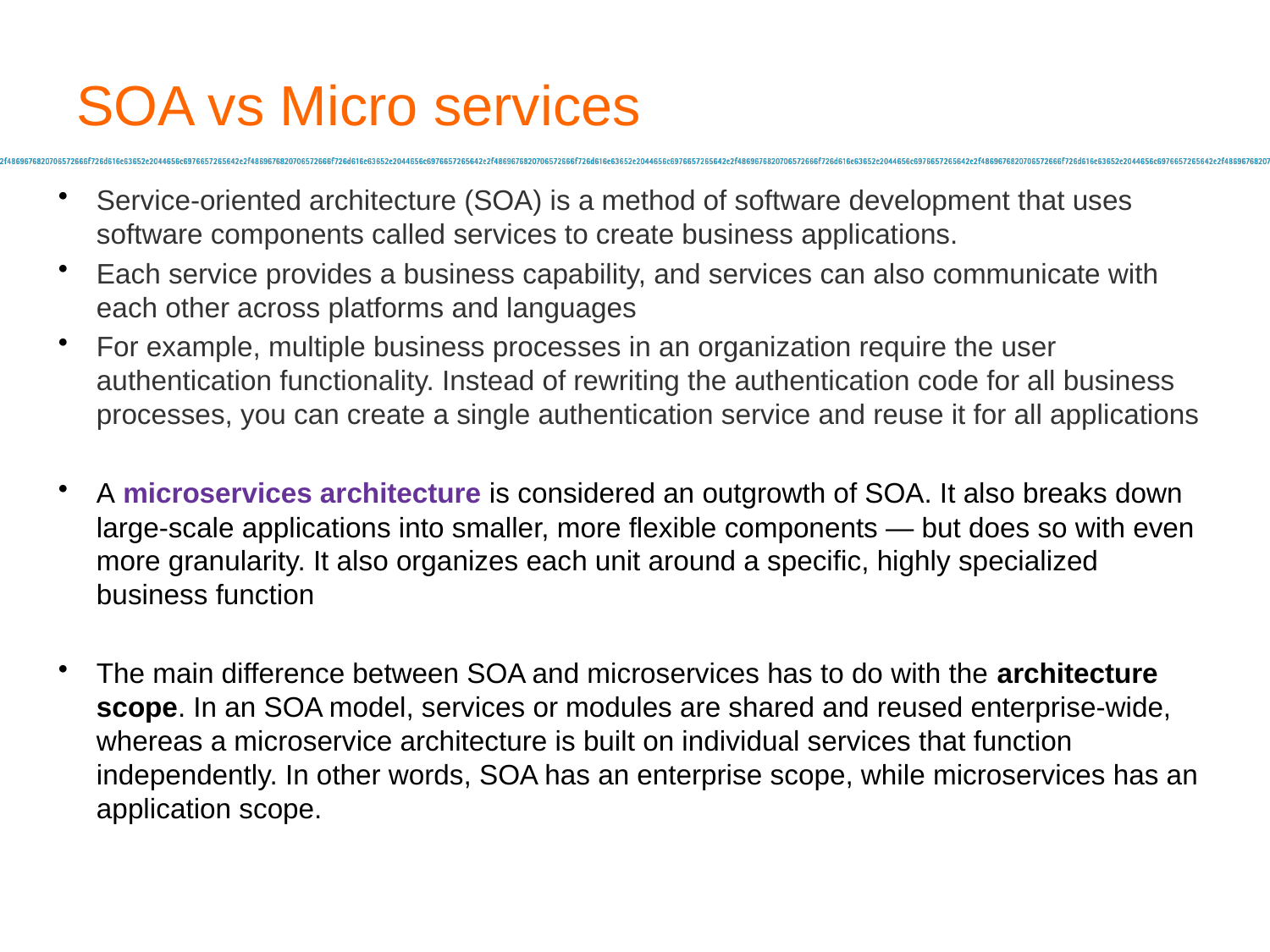

# SOA vs Micro services
Service-oriented architecture (SOA) is a method of software development that uses software components called services to create business applications.
Each service provides a business capability, and services can also communicate with each other across platforms and languages
For example, multiple business processes in an organization require the user authentication functionality. Instead of rewriting the authentication code for all business processes, you can create a single authentication service and reuse it for all applications

A microservices architecture is considered an outgrowth of SOA. It also breaks down large-scale applications into smaller, more flexible components — but does so with even more granularity. It also organizes each unit around a specific, highly specialized business function

The main difference between SOA and microservices has to do with the architecture scope. In an SOA model, services or modules are shared and reused enterprise-wide, whereas a microservice architecture is built on individual services that function independently. In other words, SOA has an enterprise scope, while microservices has an application scope.